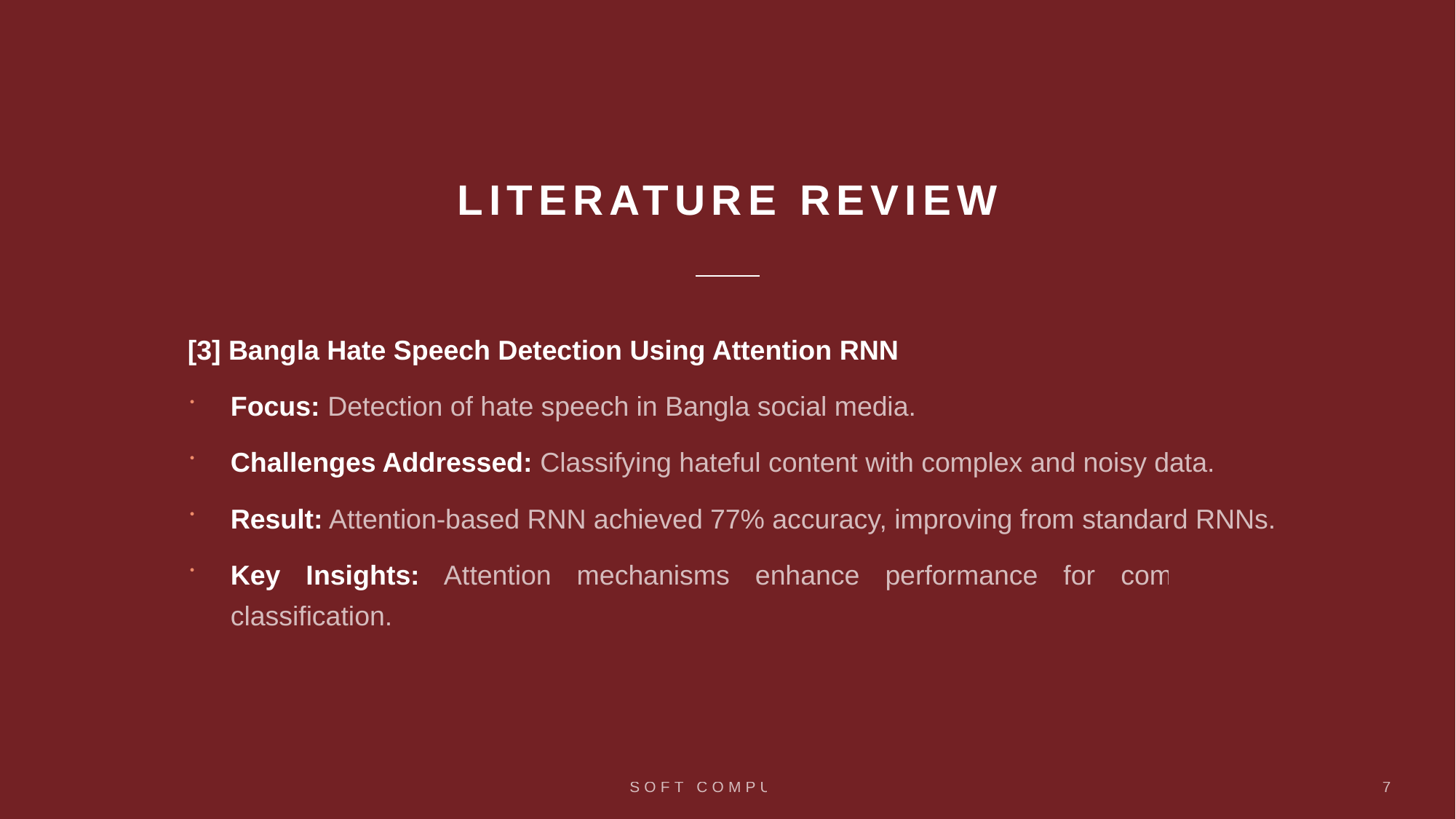

# Literature Review
[3] Bangla Hate Speech Detection Using Attention RNN
Focus: Detection of hate speech in Bangla social media.
Challenges Addressed: Classifying hateful content with complex and noisy data.
Result: Attention-based RNN achieved 77% accuracy, improving from standard RNNs.
Key Insights: Attention mechanisms enhance performance for complex text classification.
Soft Computing
7